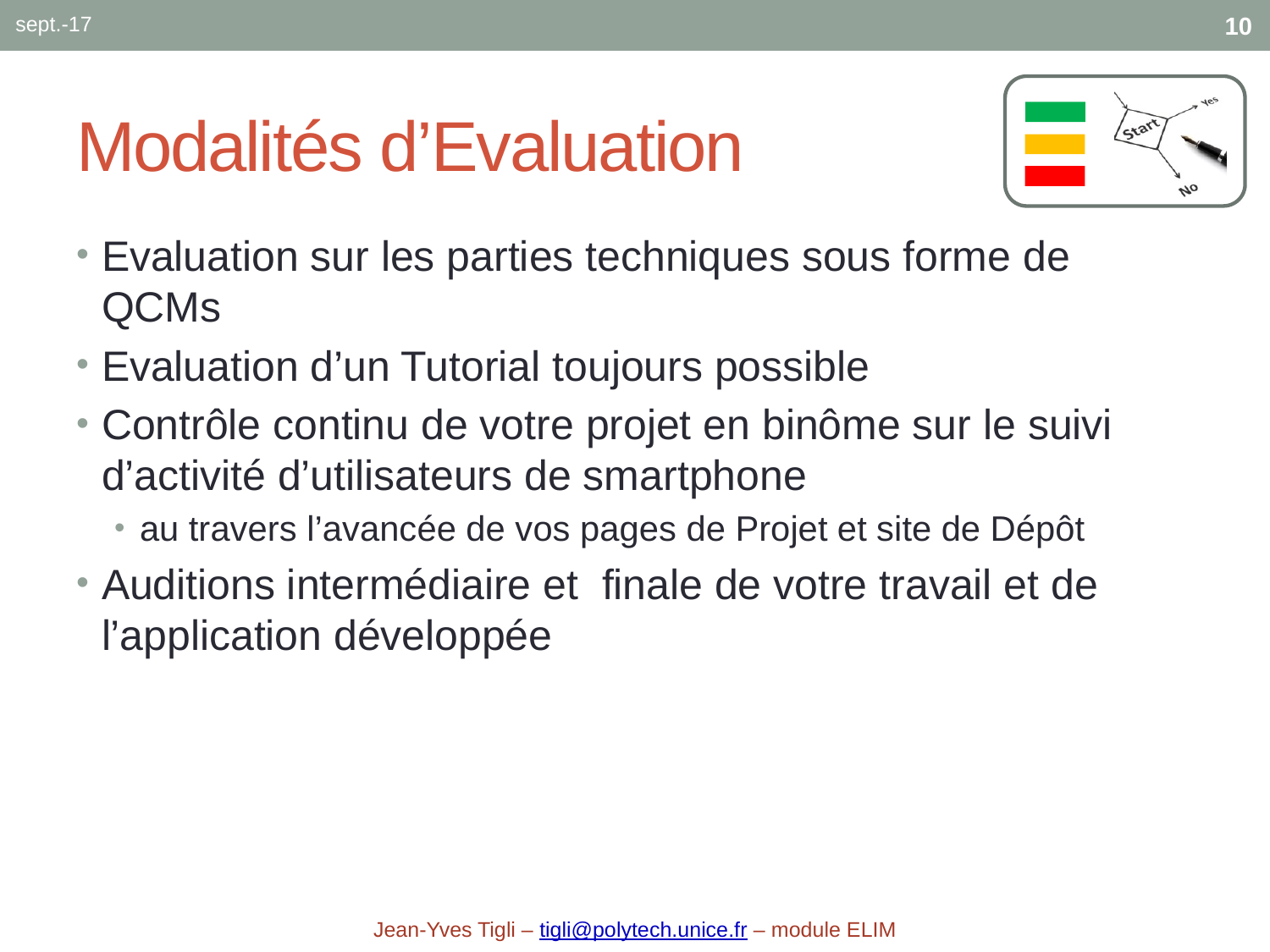

sept.-17
10
# Modalités d’Evaluation
Evaluation sur les parties techniques sous forme de QCMs
Evaluation d’un Tutorial toujours possible
Contrôle continu de votre projet en binôme sur le suivi d’activité d’utilisateurs de smartphone
au travers l’avancée de vos pages de Projet et site de Dépôt
Auditions intermédiaire et  finale de votre travail et de l’application développée
Jean-Yves Tigli – tigli@polytech.unice.fr – module ELIM